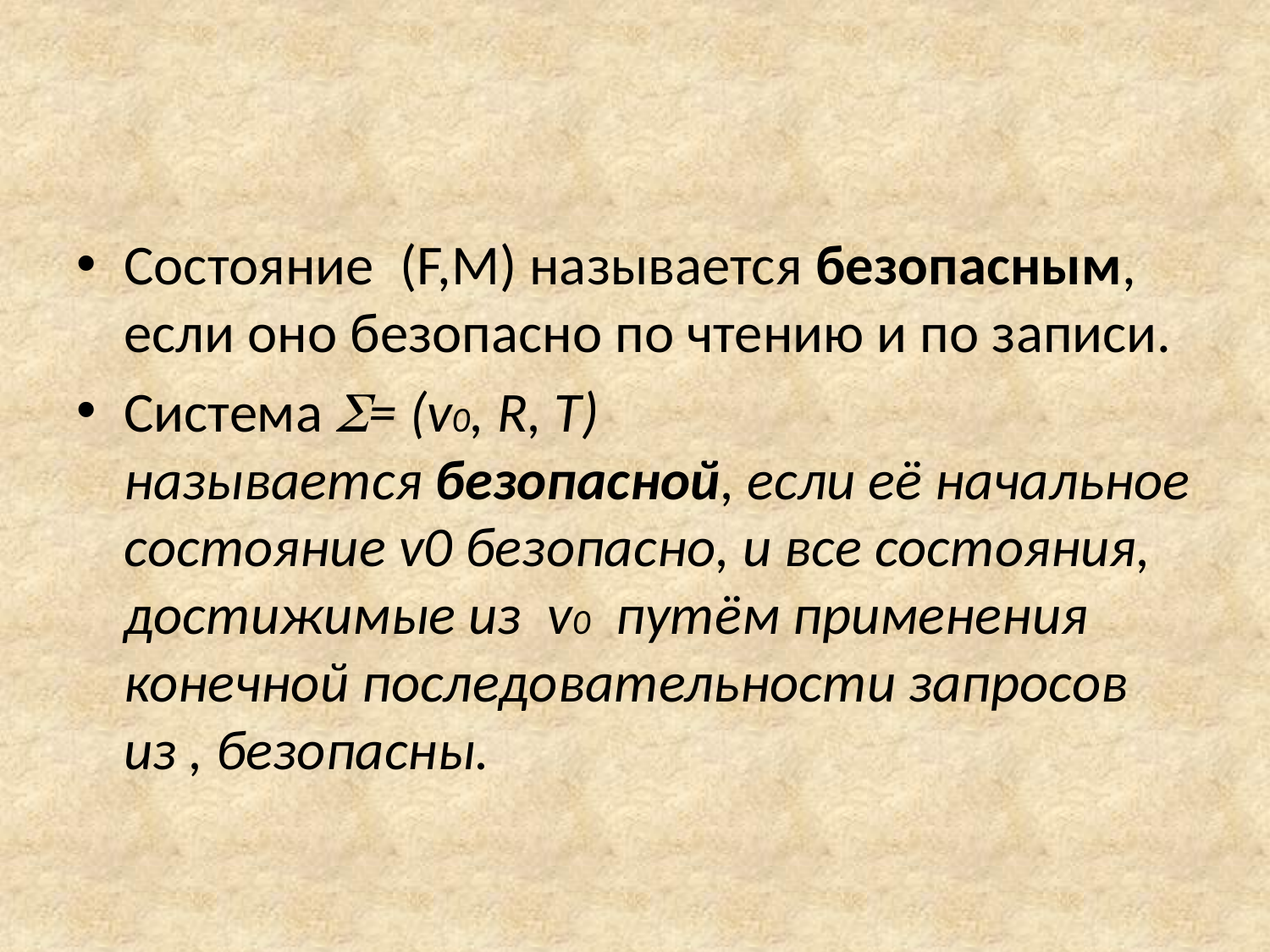

Состояние  (F,M) называется безопасным, если оно безопасно по чтению и по записи.
Система Σ= (v0, R, T) называется безопасной, если её начальное состояние v0 безопасно, и все состояния, достижимые из  v0  путём применения конечной последовательности запросов из , безопасны.